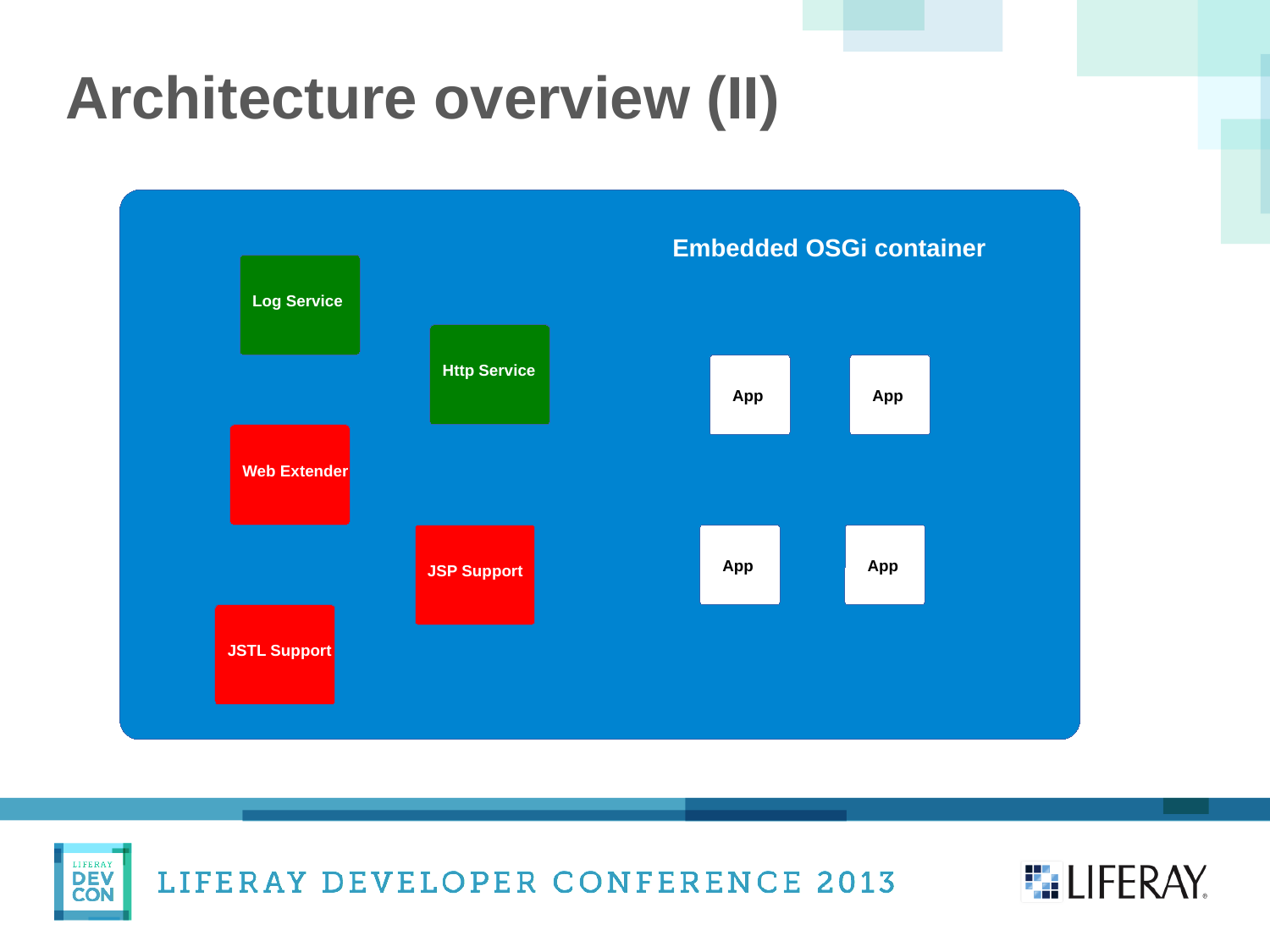

Architecture overview (II)

Embedded OSGi container

Log Service

Http Service

App
App

Web Extender

App
App
JSP Support

JSTL Support